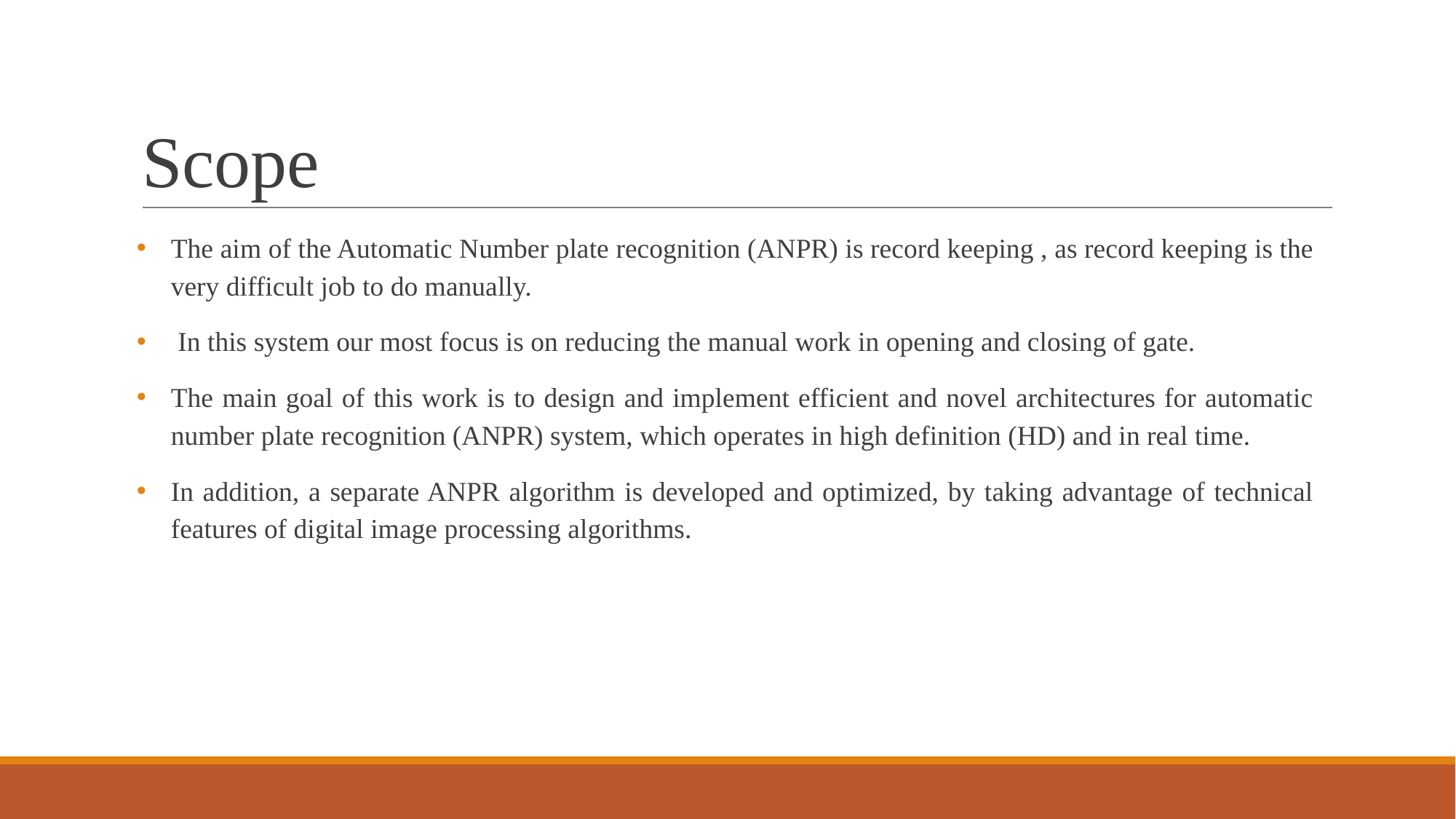

# Scope
The aim of the Automatic Number plate recognition (ANPR) is record keeping , as record keeping is the very difficult job to do manually.
 In this system our most focus is on reducing the manual work in opening and closing of gate.
The main goal of this work is to design and implement efficient and novel architectures for automatic number plate recognition (ANPR) system, which operates in high definition (HD) and in real time.
In addition, a separate ANPR algorithm is developed and optimized, by taking advantage of technical features of digital image processing algorithms.